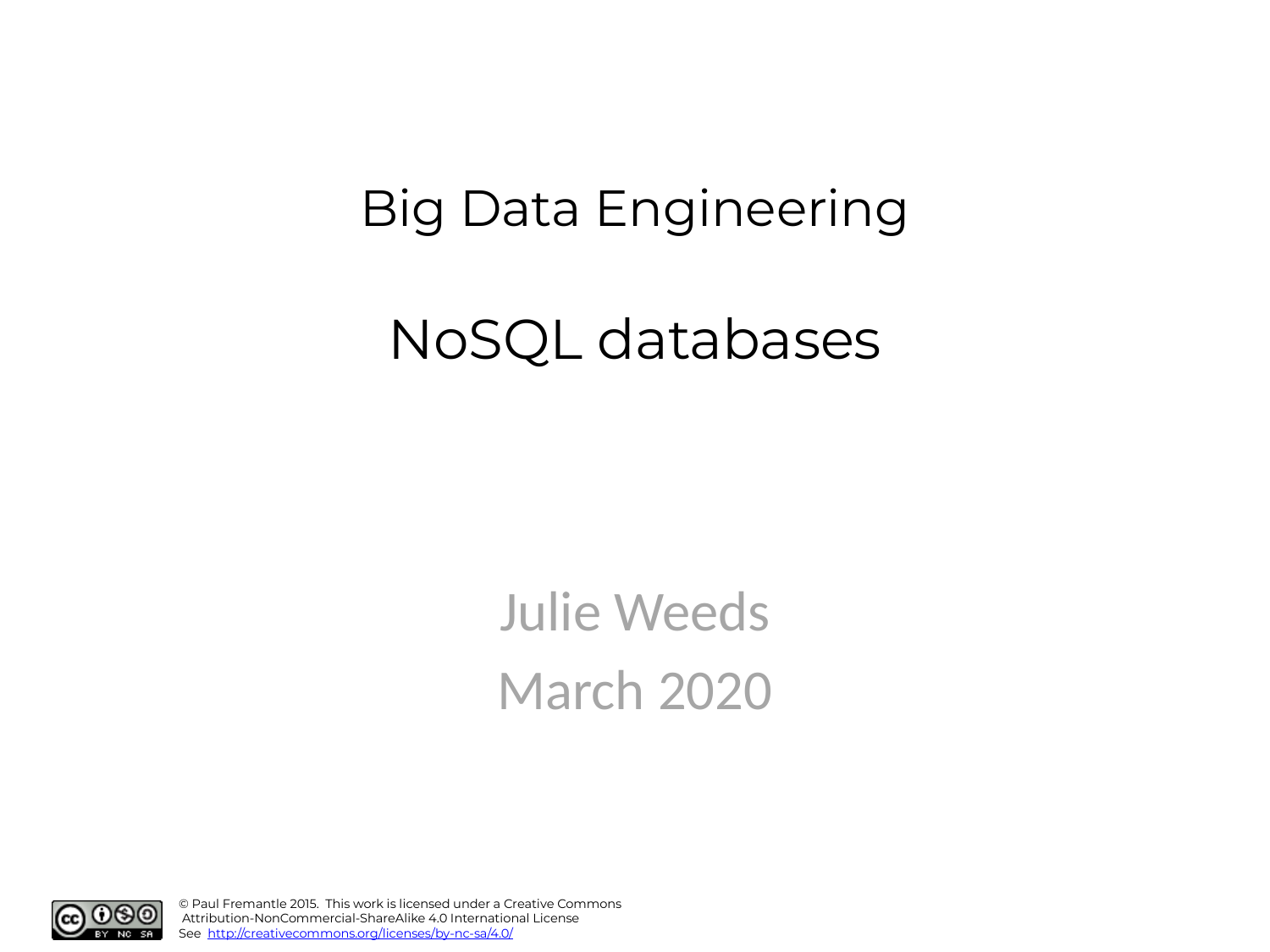

# Big Data Engineering NoSQL databases
Julie Weeds
March 2020